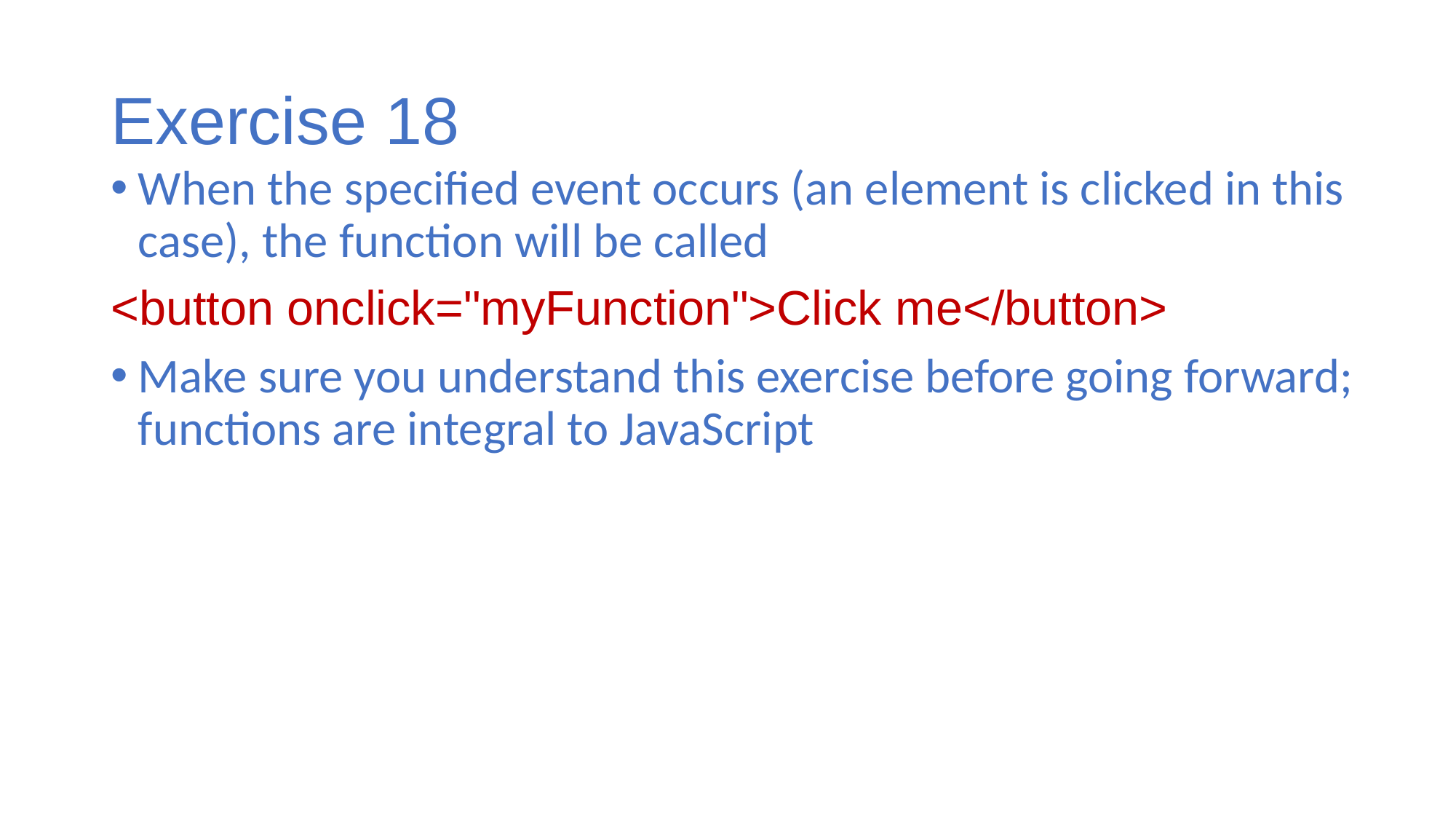

# Exercise 18
When the specified event occurs (an element is clicked in this case), the function will be called
<button onclick="myFunction">Click me</button>
Make sure you understand this exercise before going forward; functions are integral to JavaScript